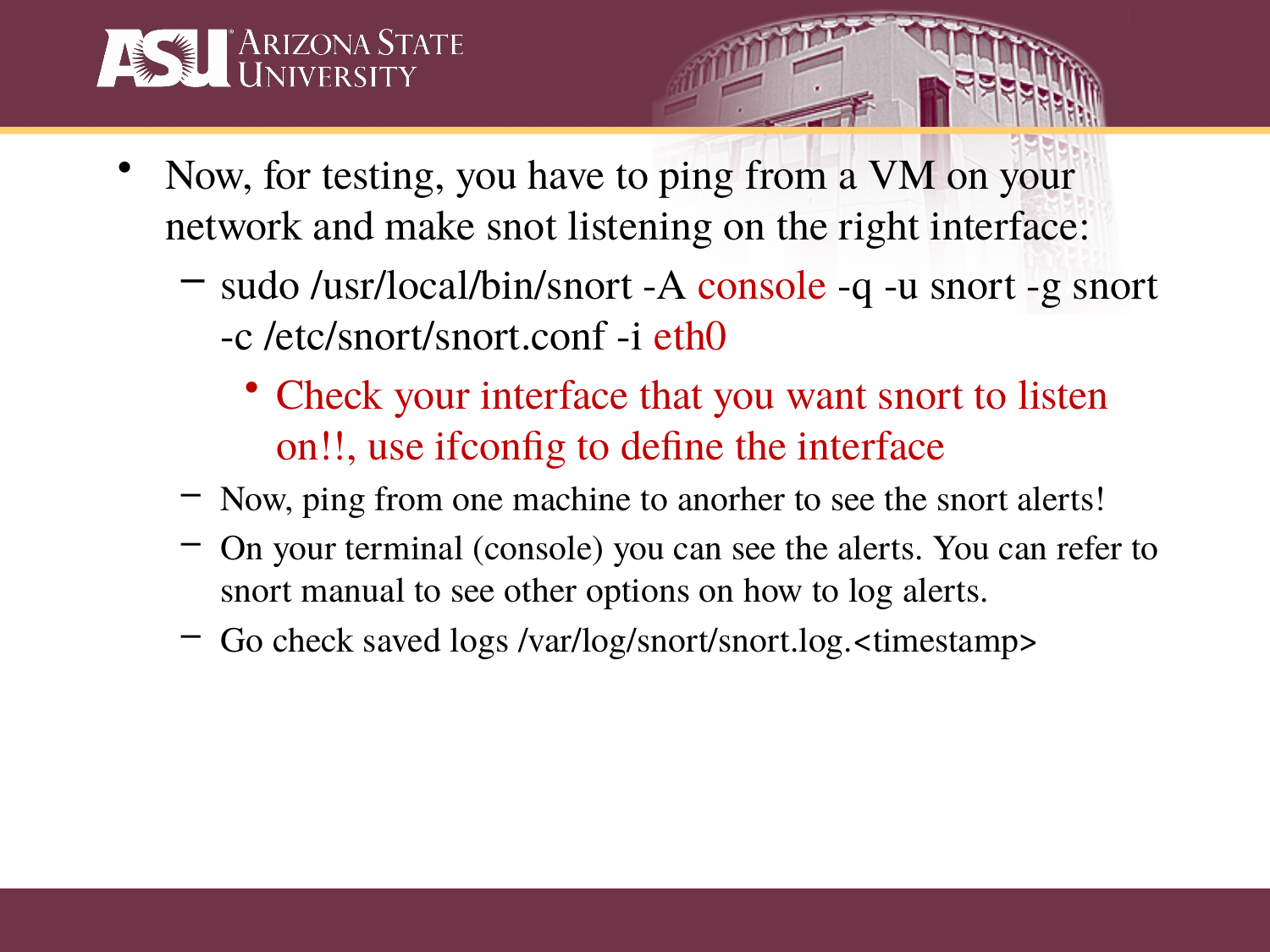

Now, for testing, you have to ping from a VM on your network and make snot listening on the right interface:
sudo /usr/local/bin/snort -A console -q -u snort -g snort -c /etc/snort/snort.conf -i eth0
Check your interface that you want snort to listen on!!, use ifconfig to define the interface
Now, ping from one machine to anorher to see the snort alerts!
On your terminal (console) you can see the alerts. You can refer to snort manual to see other options on how to log alerts.
Go check saved logs /var/log/snort/snort.log.<timestamp>